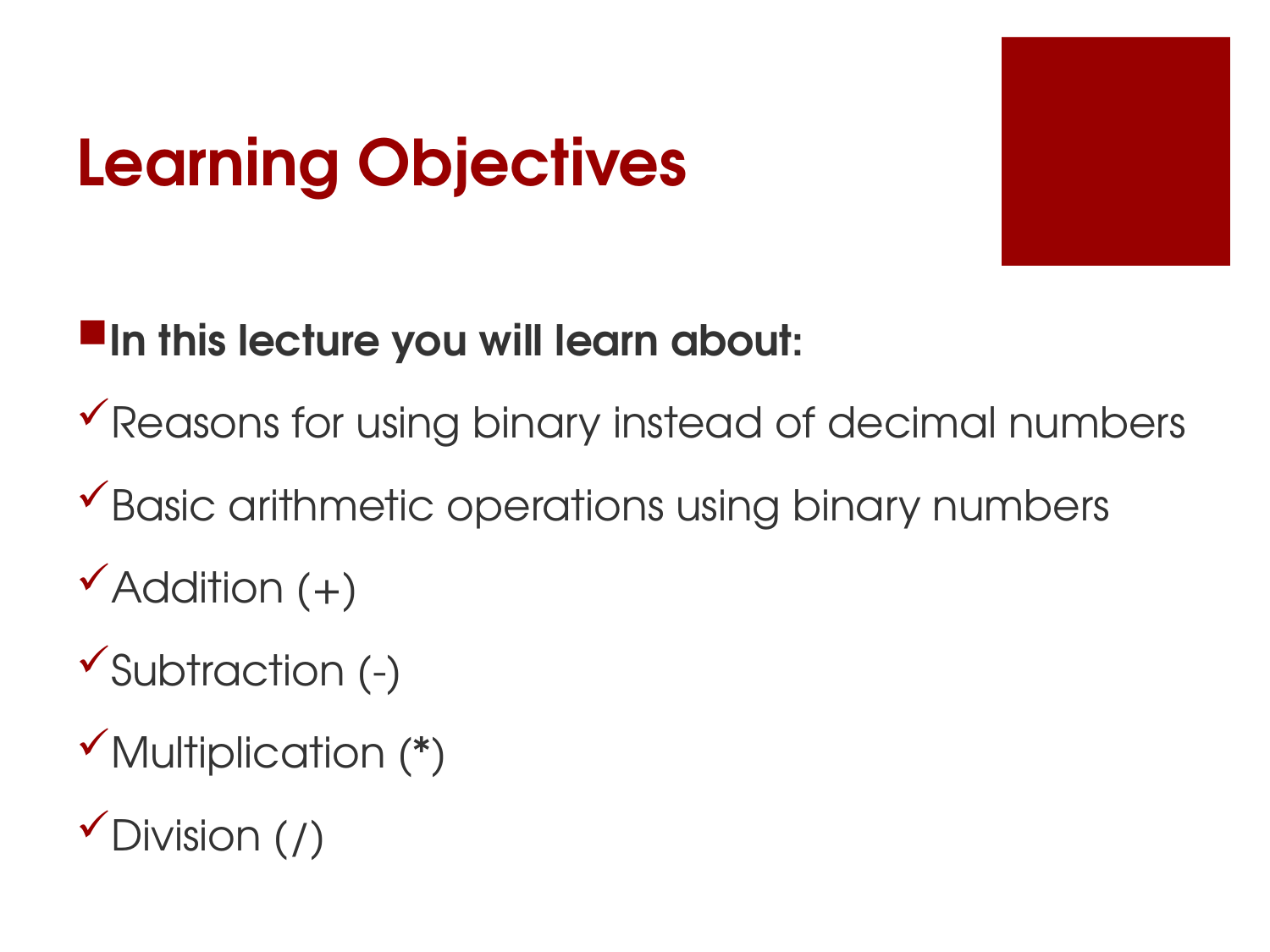

# Learning Objectives
In this lecture you will learn about:
Reasons for using binary instead of decimal numbers
Basic arithmetic operations using binary numbers
Addition (+)
Subtraction (-)
Multiplication (*)
Division (/)